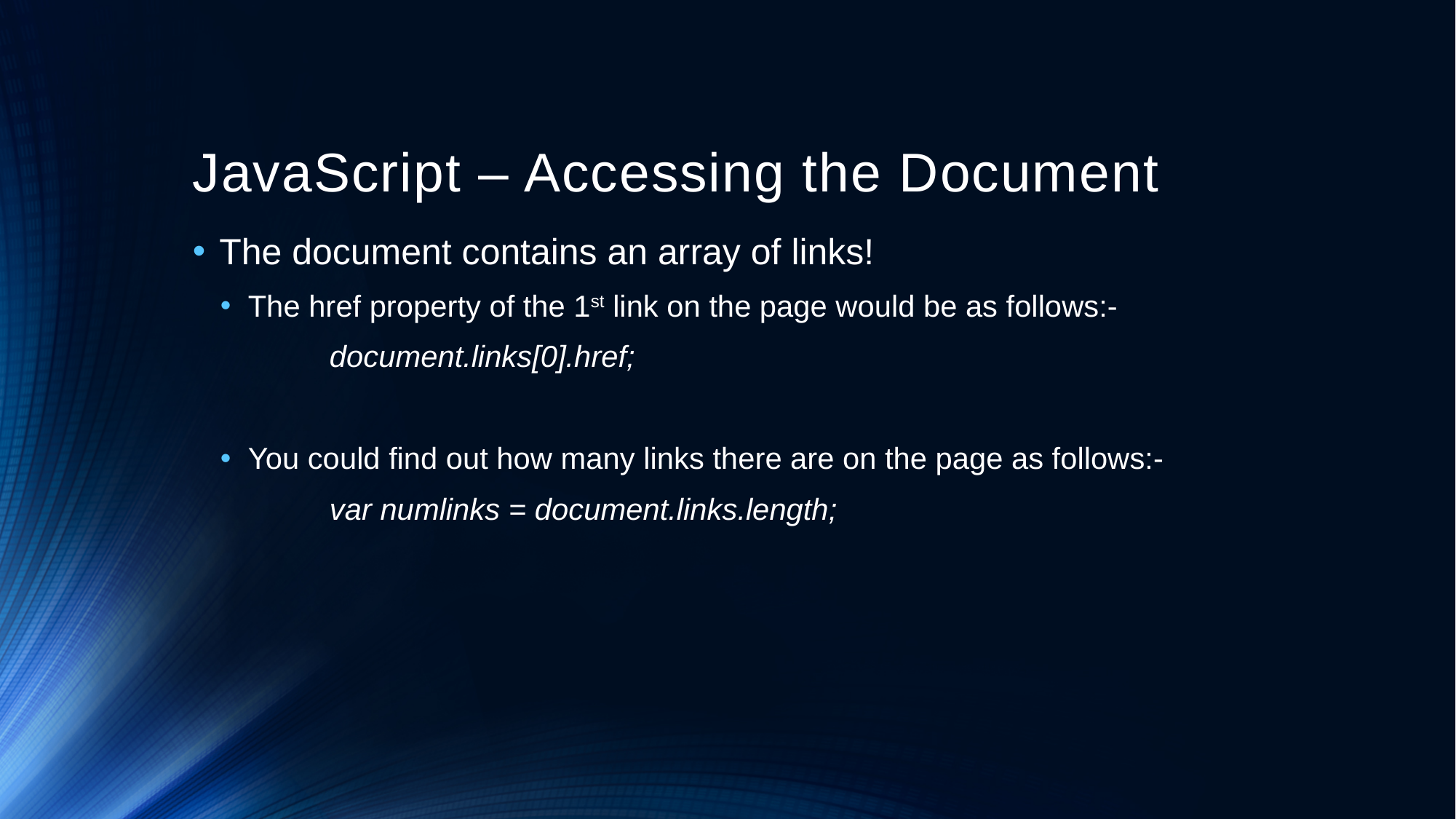

# JavaScript – Accessing the Document
The document contains an array of links!
The href property of the 1st link on the page would be as follows:-
	document.links[0].href;

You could find out how many links there are on the page as follows:-
	var numlinks = document.links.length;